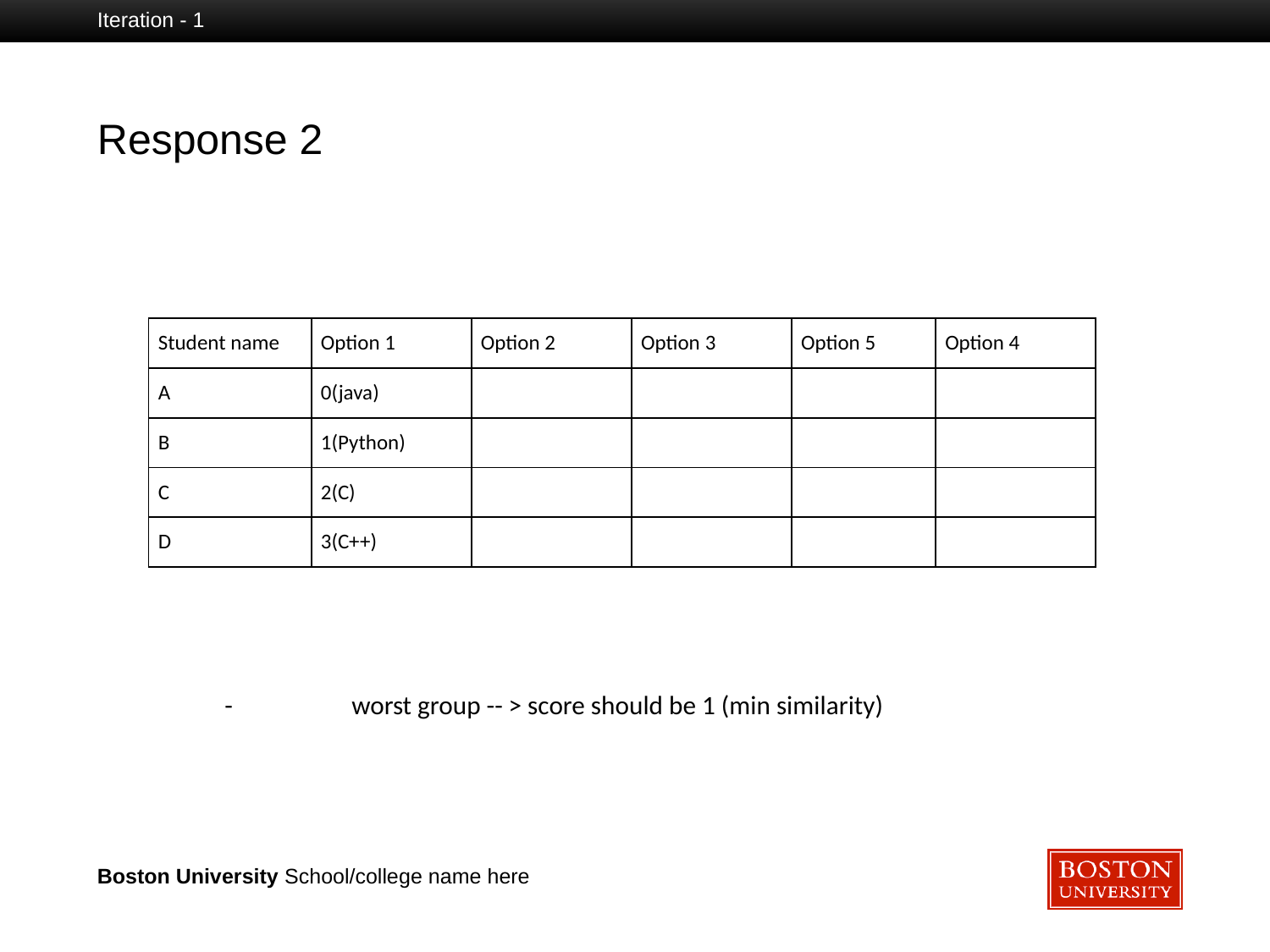

Iteration - 1
# Response 2
| Student name | Option 1 | Option 2 | Option 3 | Option 5 | Option 4 |
| --- | --- | --- | --- | --- | --- |
| A | 0(java) |  |  |  |  |
| B | 1(Python) |  |  |  |  |
| C | 2(C) |  |  |  |  |
| D | 3(C++) |  |  |  |  |
-   	worst group -- > score should be 1 (min similarity)